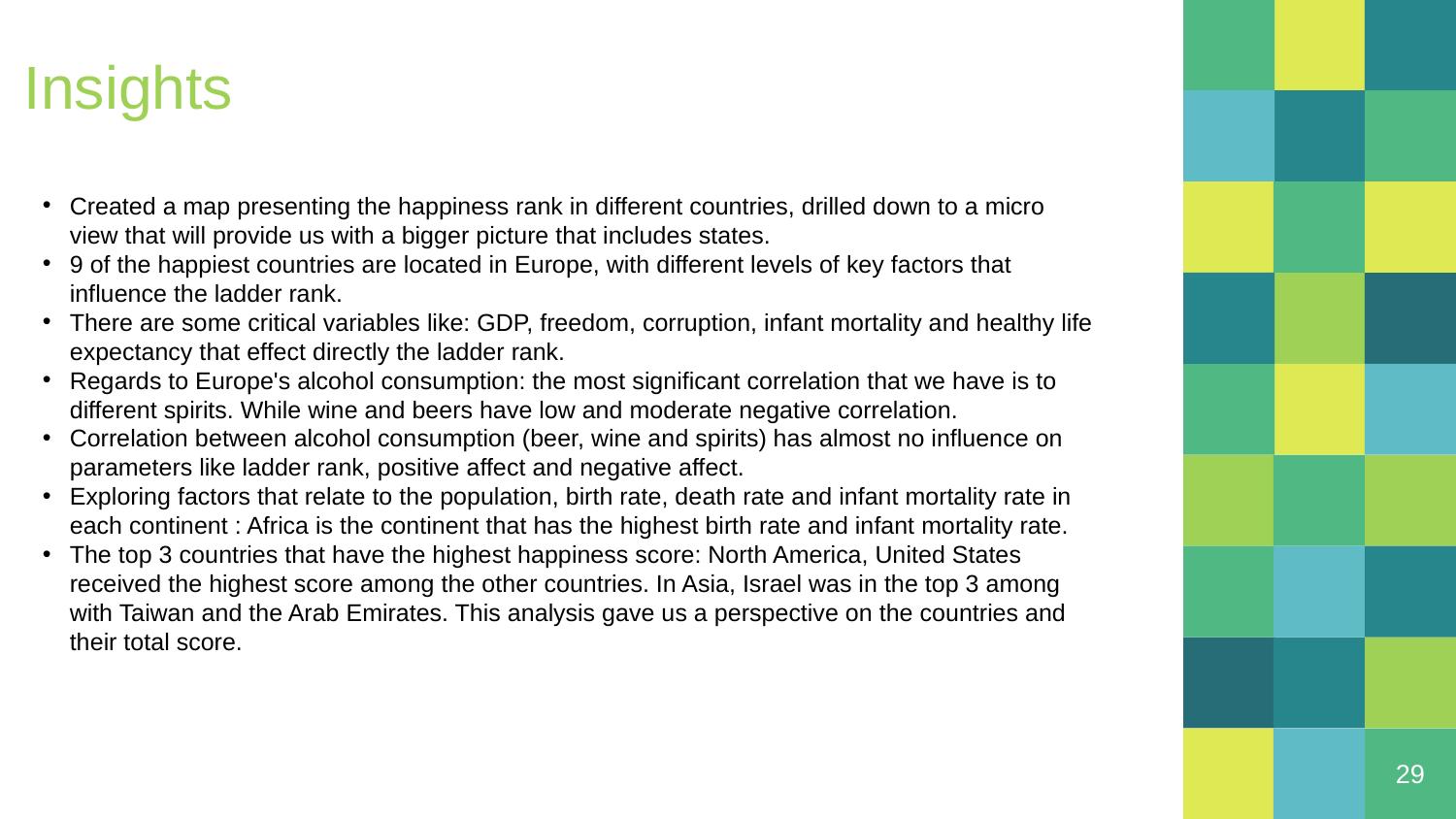

# Insights
Created a map presenting the happiness rank in different countries, drilled down to a micro view that will provide us with a bigger picture that includes states.
9 of the happiest countries are located in Europe, with different levels of key factors that influence the ladder rank.
There are some critical variables like: GDP, freedom, corruption, infant mortality and healthy life expectancy that effect directly the ladder rank.
Regards to Europe's alcohol consumption: the most significant correlation that we have is to different spirits. While wine and beers have low and moderate negative correlation.
Correlation between alcohol consumption (beer, wine and spirits) has almost no influence on parameters like ladder rank, positive affect and negative affect.
Exploring factors that relate to the population, birth rate, death rate and infant mortality rate in each continent : Africa is the continent that has the highest birth rate and infant mortality rate.
The top 3 countries that have the highest happiness score: North America, United States received the highest score among the other countries. In Asia, Israel was in the top 3 among with Taiwan and the Arab Emirates. This analysis gave us a perspective on the countries and their total score.
29